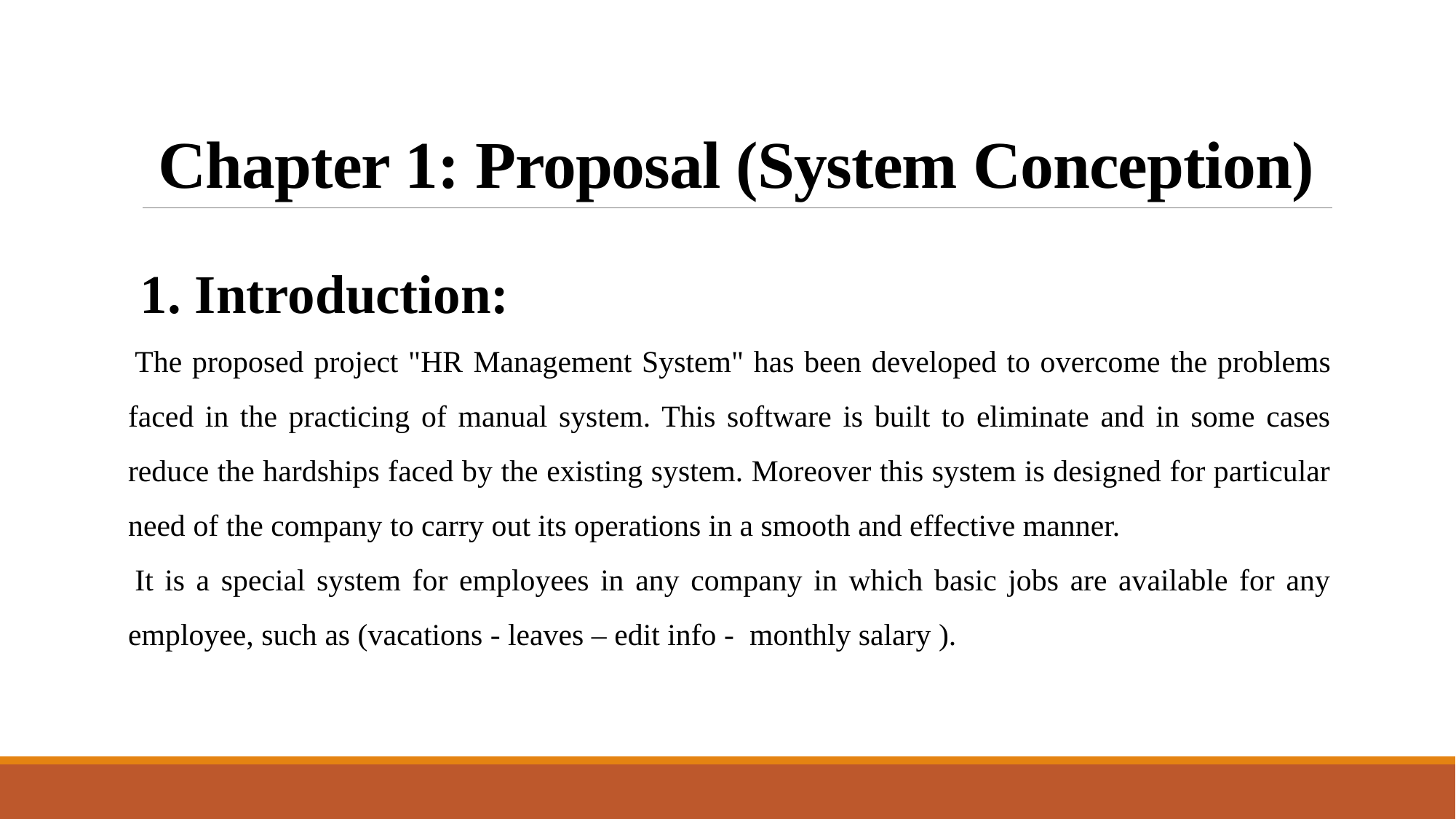

# Chapter 1: Proposal (System Conception)
1. Introduction:
The proposed project "HR Management System" has been developed to overcome the problems faced in the practicing of manual system. This software is built to eliminate and in some cases reduce the hardships faced by the existing system. Moreover this system is designed for particular need of the company to carry out its operations in a smooth and effective manner.
It is a special system for employees in any company in which basic jobs are available for any employee, such as (vacations - leaves – edit info -  monthly salary ).